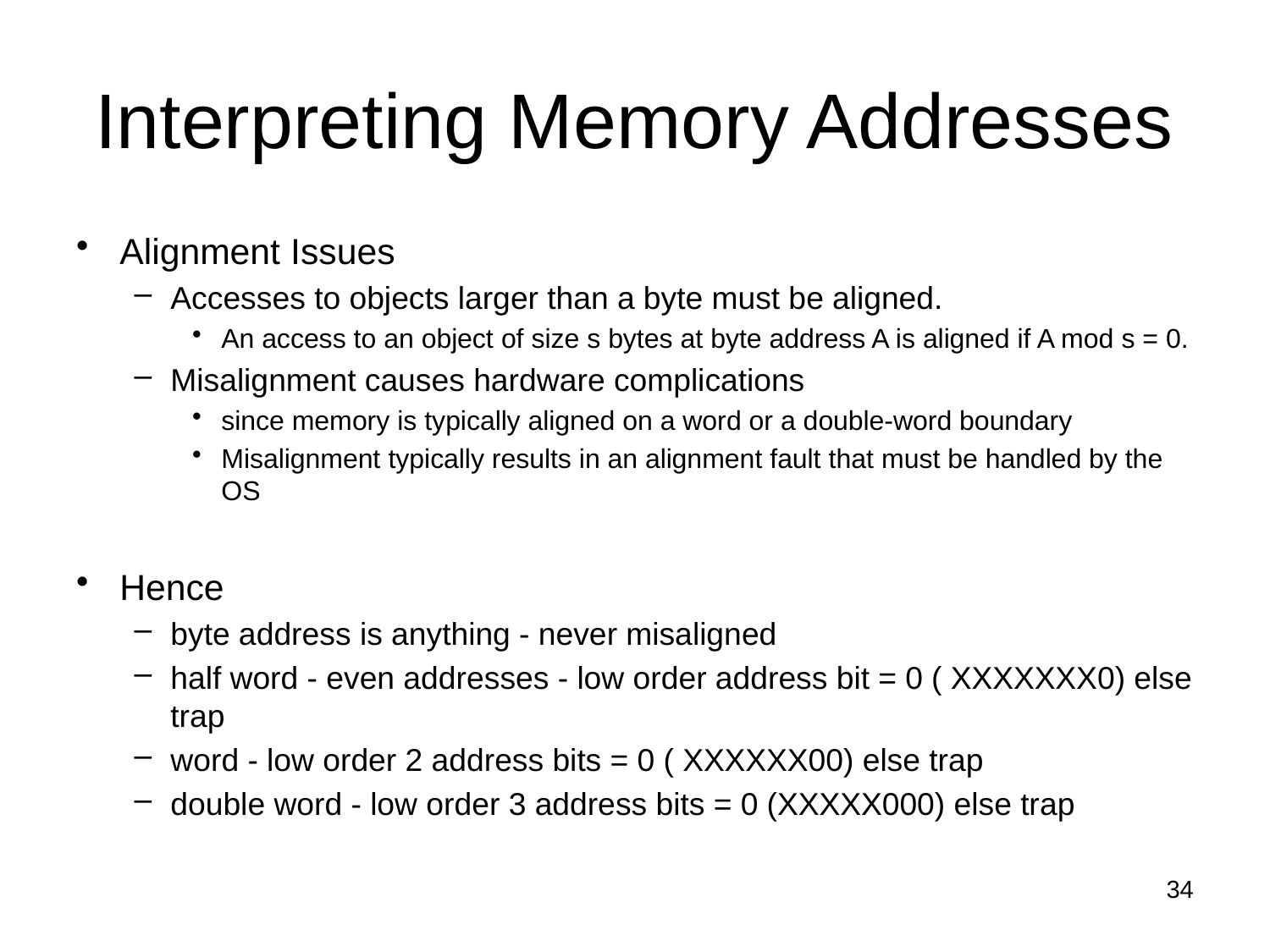

# Interpreting Memory Addresses
Alignment Issues
Accesses to objects larger than a byte must be aligned.
An access to an object of size s bytes at byte address A is aligned if A mod s = 0.
Misalignment causes hardware complications
since memory is typically aligned on a word or a double-word boundary
Misalignment typically results in an alignment fault that must be handled by the OS

Hence
byte address is anything - never misaligned
half word - even addresses - low order address bit = 0 ( XXXXXXX0) else trap
word - low order 2 address bits = 0 ( XXXXXX00) else trap
double word - low order 3 address bits = 0 (XXXXX000) else trap

34